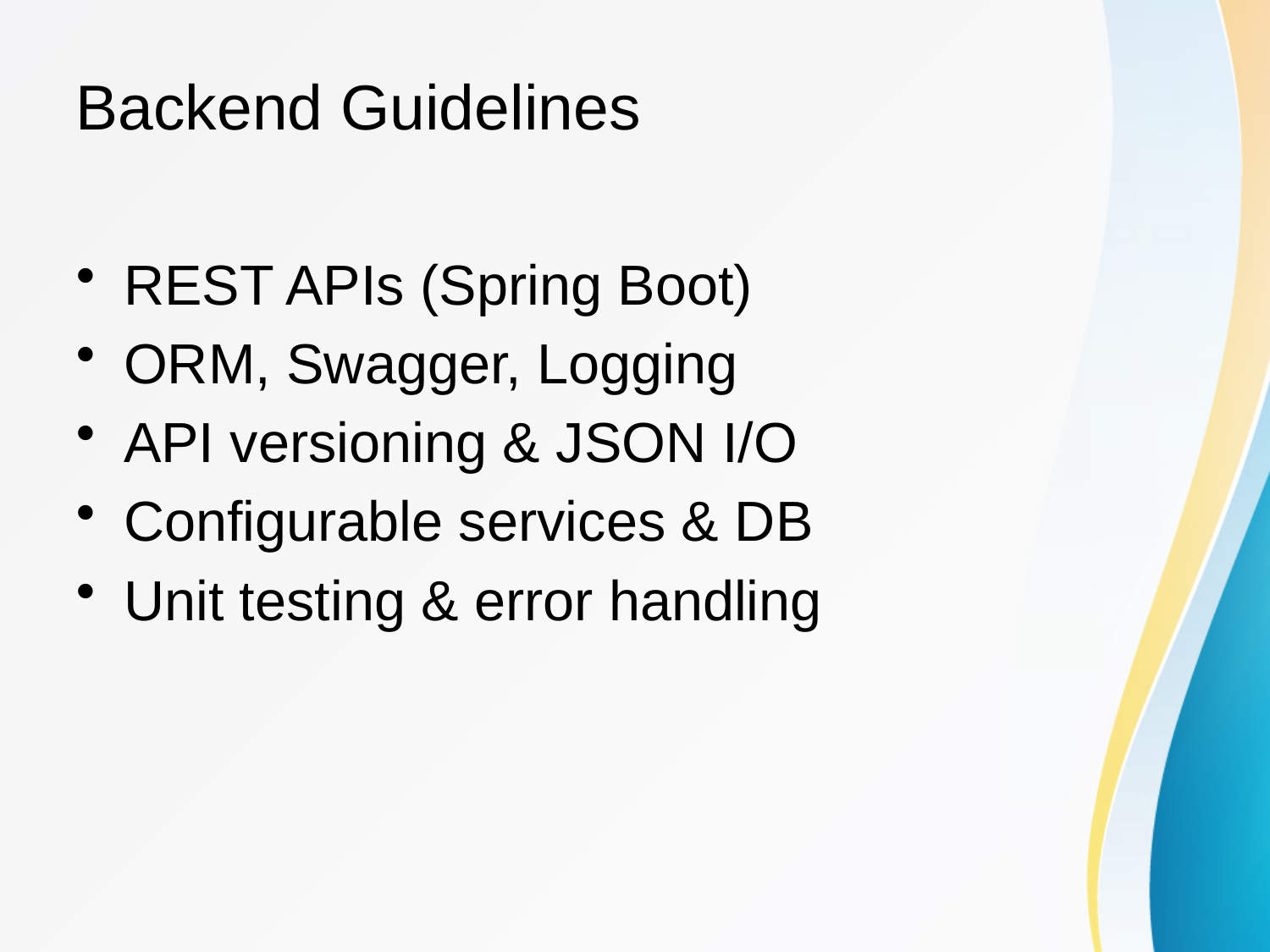

# Backend Guidelines

REST APIs (Spring Boot)
ORM, Swagger, Logging
API versioning & JSON I/O
Configurable services & DB
Unit testing & error handling